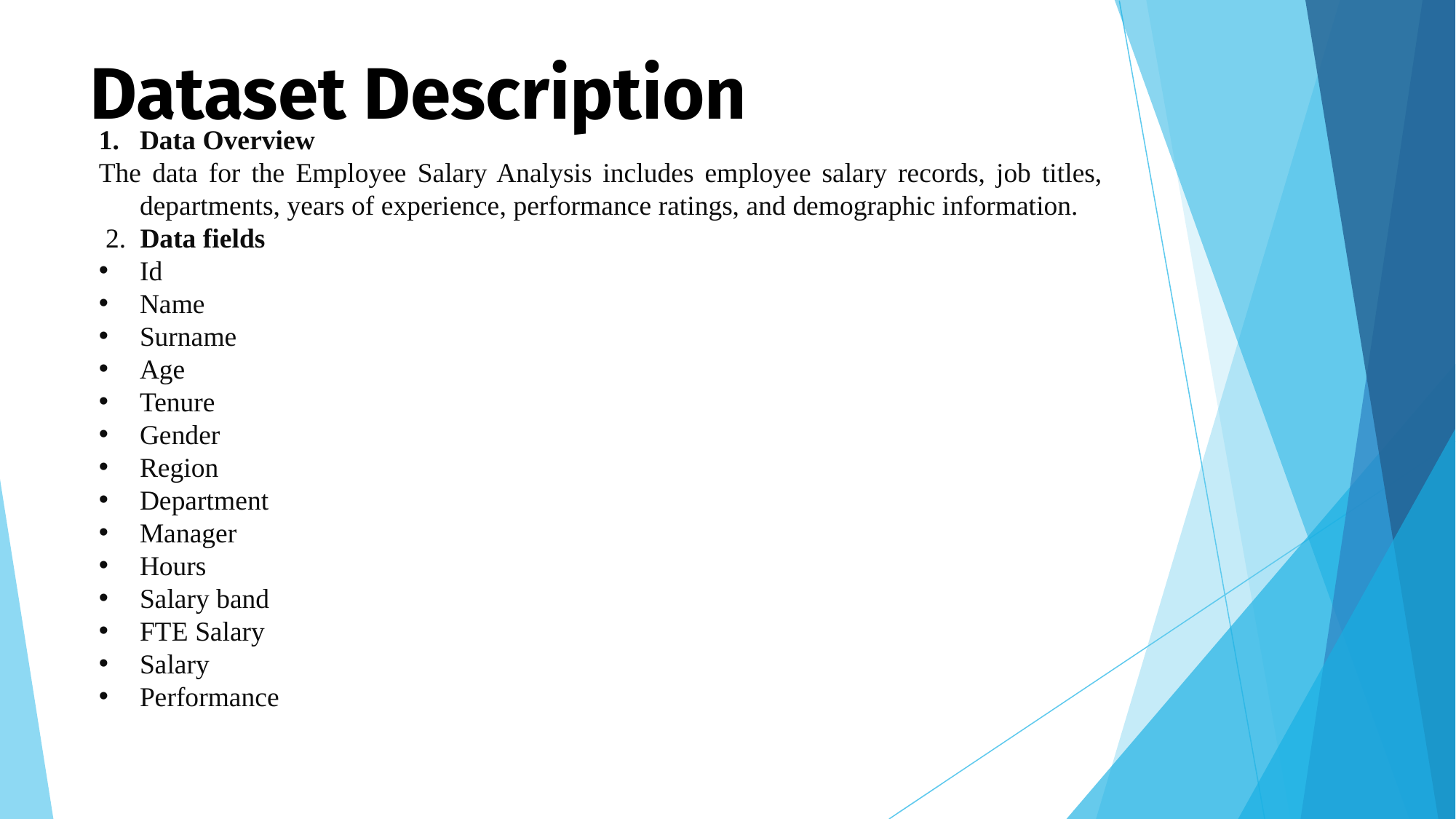

# Dataset Description
Data Overview
The data for the Employee Salary Analysis includes employee salary records, job titles, departments, years of experience, performance ratings, and demographic information.
 2.  Data fields
Id
Name
Surname
Age
Tenure
Gender
Region
Department
Manager
Hours
Salary band
FTE Salary
Salary
Performance